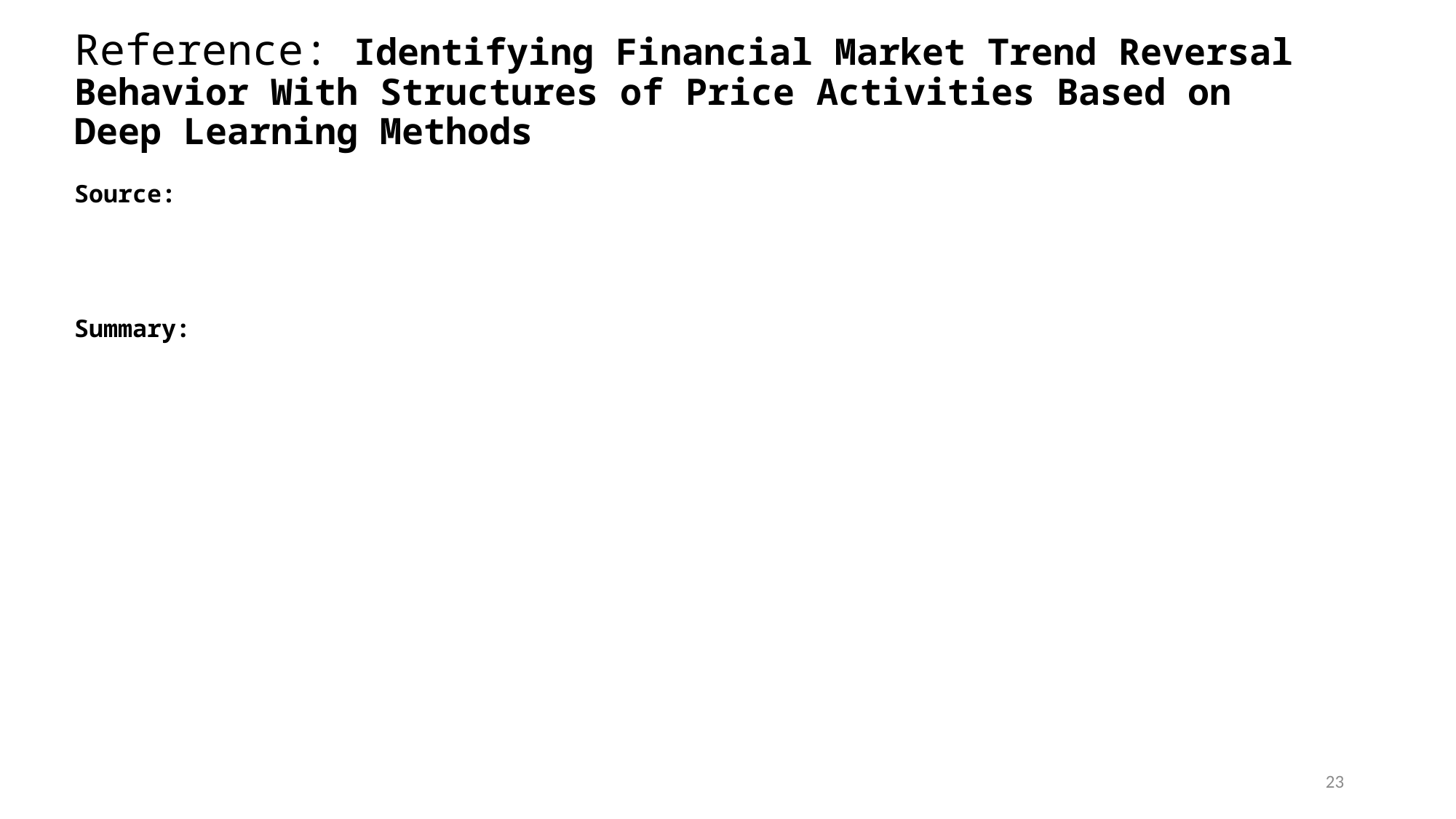

# Reference: Identifying Financial Market Trend Reversal Behavior With Structures of Price Activities Based on Deep Learning Methods
Source:

Summary:

23